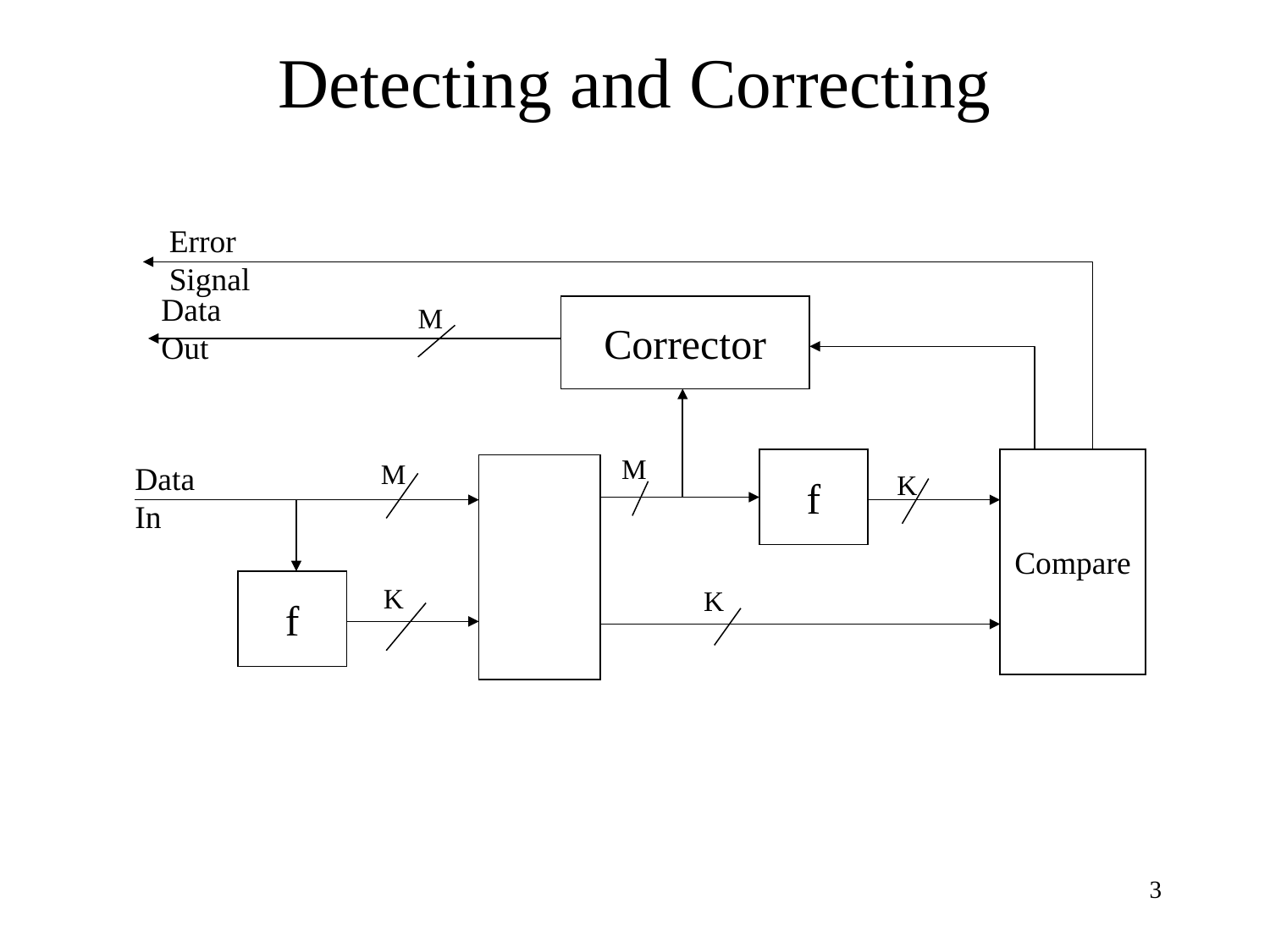

# Detecting and Correcting
Error Signal

Data Out
M
Corrector

M
f
Compare
M
Data In

K
f
K
K
3